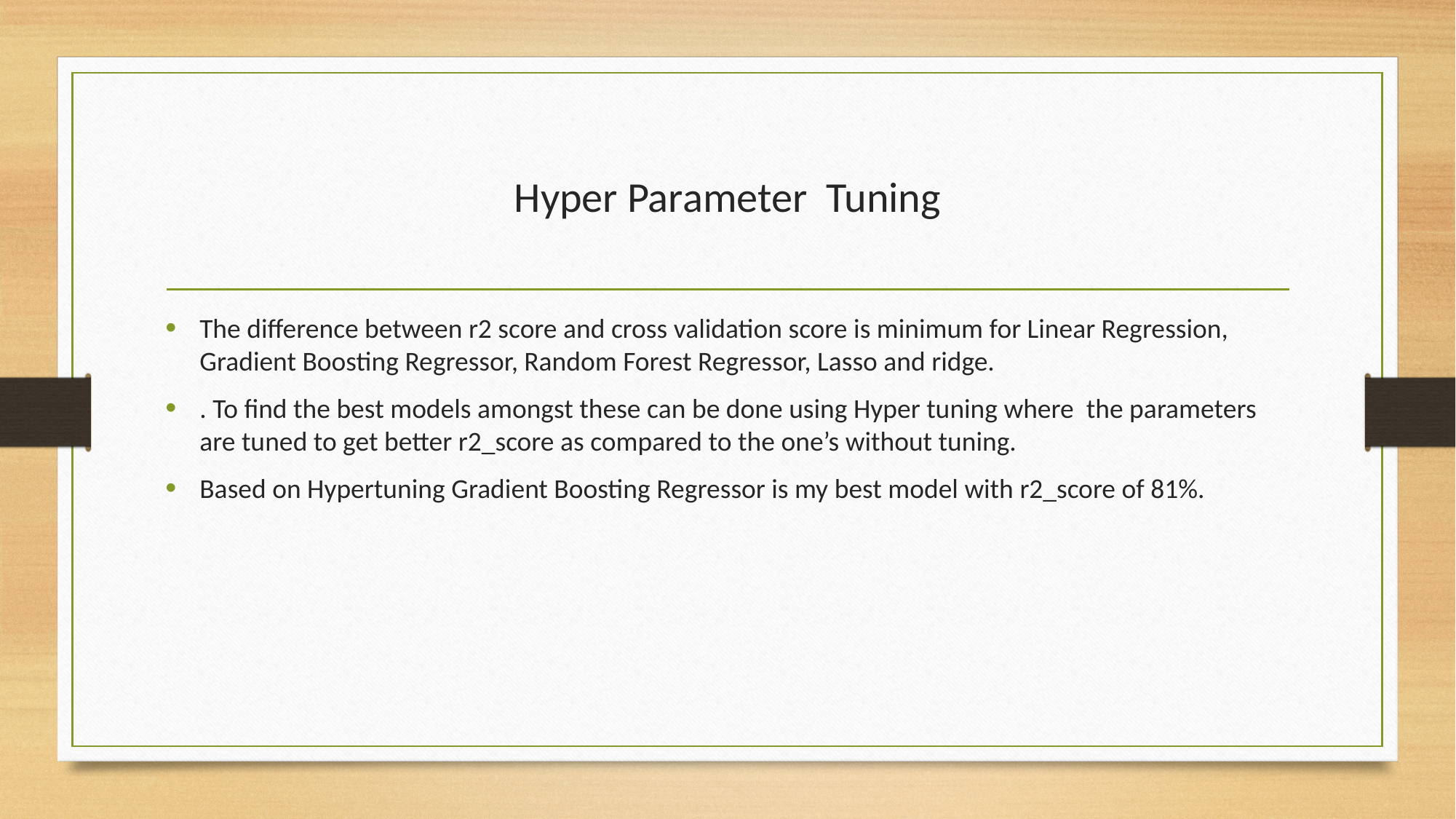

# Hyper Parameter  Tuning
The difference between r2 score and cross validation score is minimum for Linear Regression, Gradient Boosting Regressor, Random Forest Regressor, Lasso and ridge.
. To find the best models amongst these can be done using Hyper tuning where  the parameters are tuned to get better r2_score as compared to the one’s without tuning.
Based on Hypertuning Gradient Boosting Regressor is my best model with r2_score of 81%.